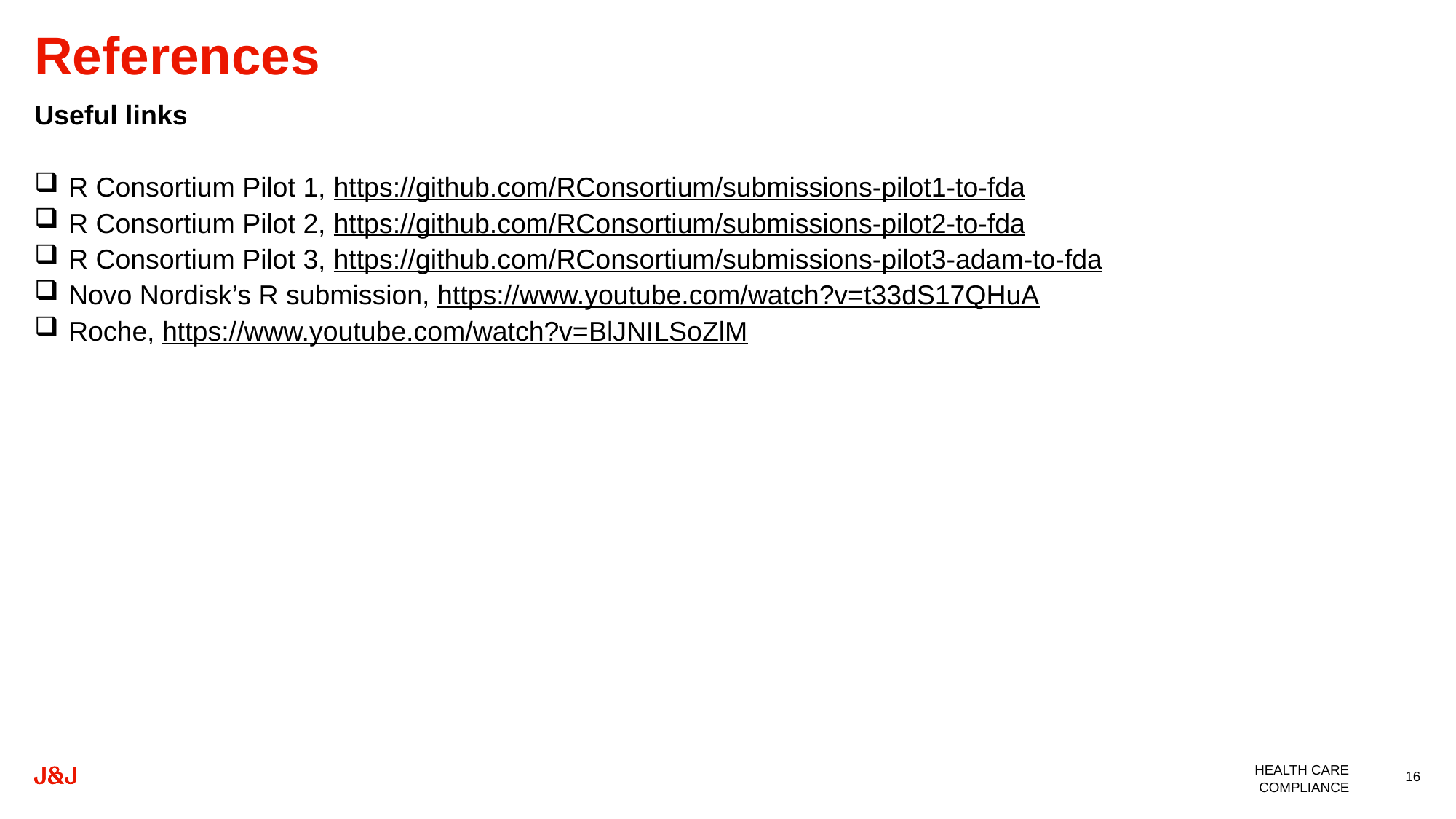

# References
Useful links

R Consortium Pilot 1, https://github.com/RConsortium/submissions-pilot1-to-fda
R Consortium Pilot 2, https://github.com/RConsortium/submissions-pilot2-to-fda
R Consortium Pilot 3, https://github.com/RConsortium/submissions-pilot3-adam-to-fda
Novo Nordisk’s R submission, https://www.youtube.com/watch?v=t33dS17QHuA
Roche, https://www.youtube.com/watch?v=BlJNILSoZlM

16